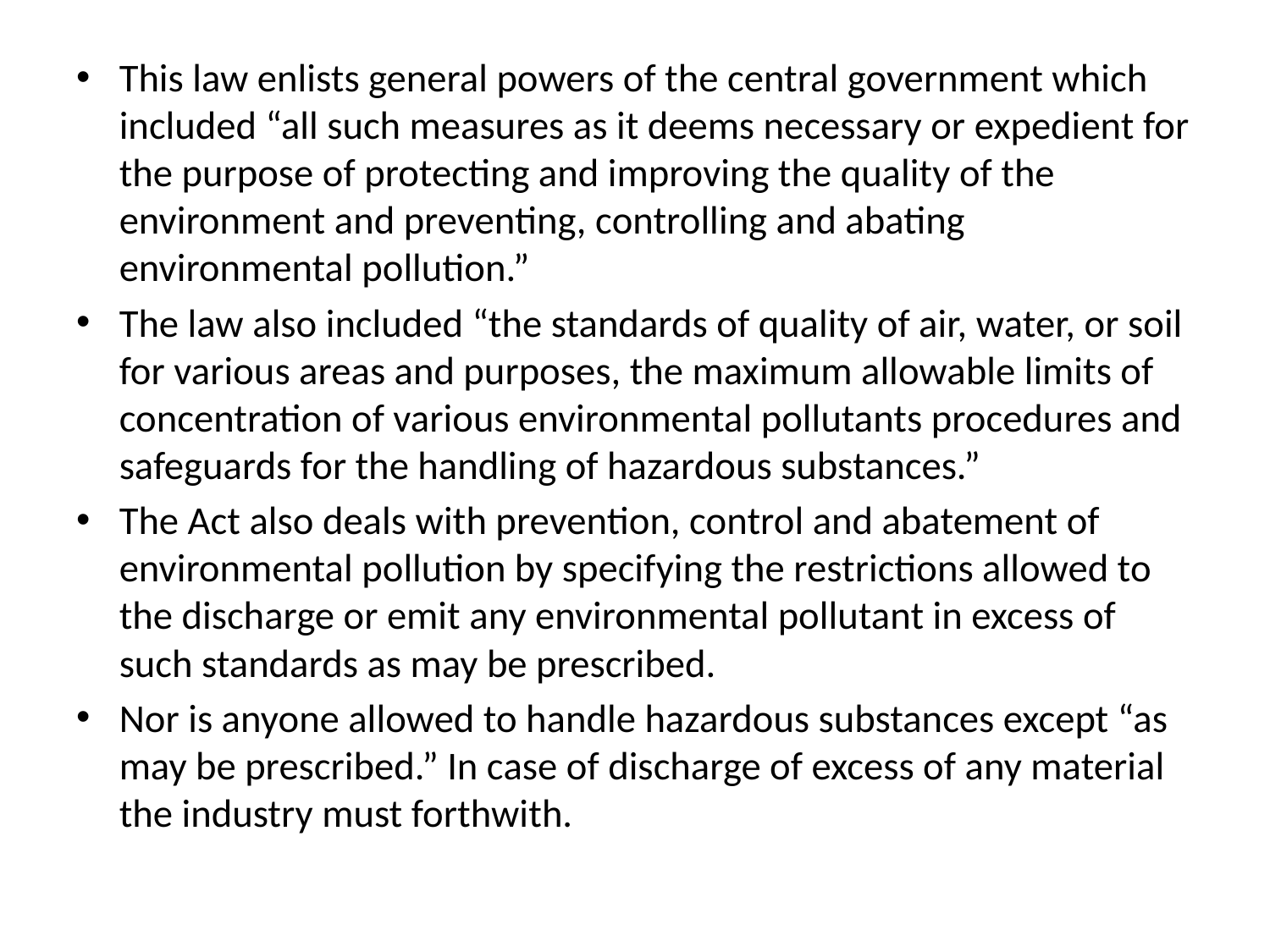

#
This law enlists general powers of the central government which included “all such measures as it deems necessary or expedient for the purpose of protecting and improving the quality of the environment and preventing, controlling and abating environmental pollution.”
The law also included “the standards of quality of air, water, or soil for various areas and purposes, the maximum allowable limits of concentration of various environmental pollutants procedures and safeguards for the handling of hazardous substances.”
The Act also deals with prevention, control and abatement of environmental pollution by specifying the restrictions allowed to the discharge or emit any environmental pollutant in excess of such standards as may be prescribed.
Nor is anyone allowed to handle hazardous substances except “as may be prescribed.” In case of discharge of excess of any material the industry must forthwith.